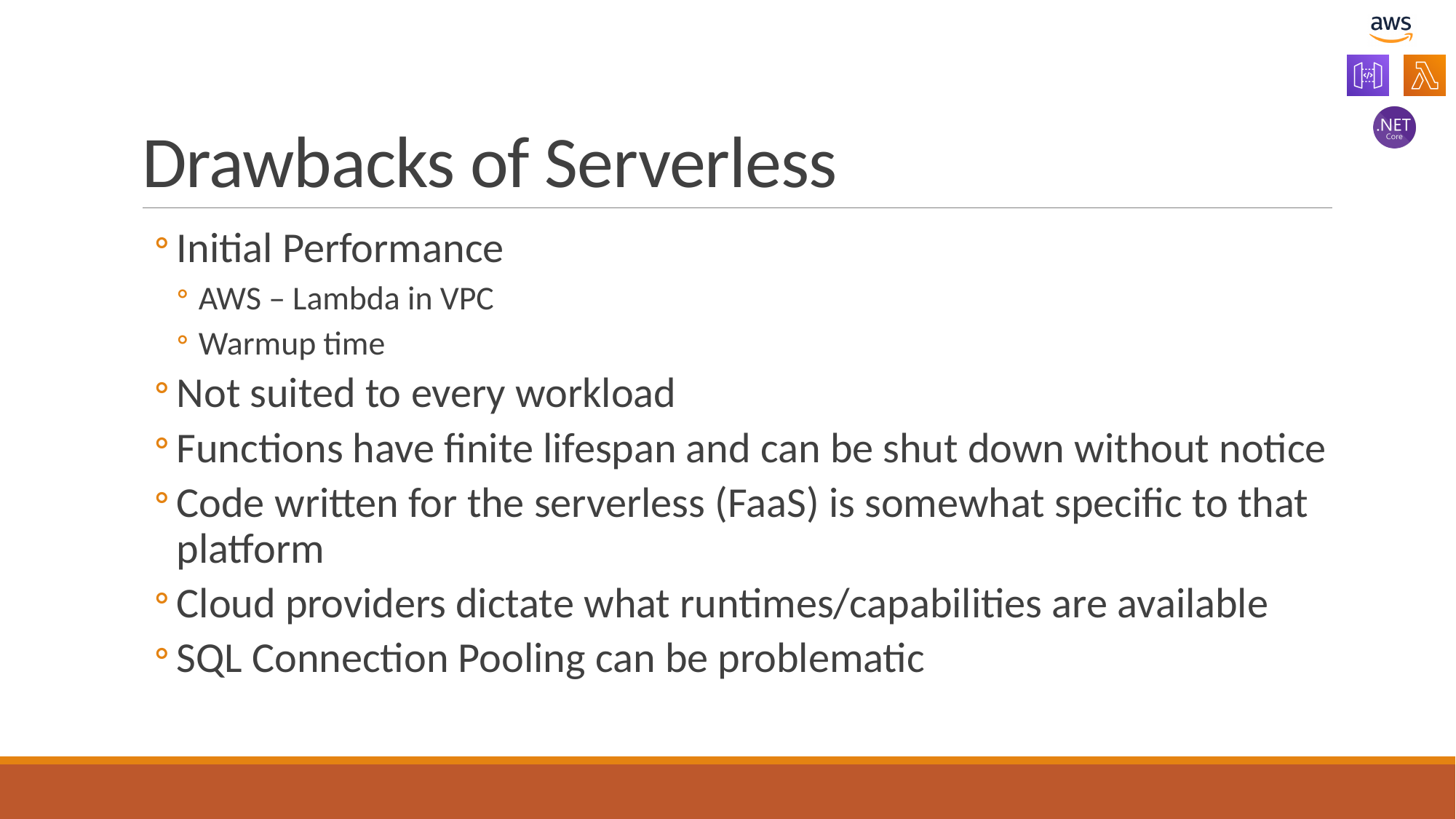

# Drawbacks of Serverless
Initial Performance
AWS – Lambda in VPC
Warmup time
Not suited to every workload
Functions have finite lifespan and can be shut down without notice
Code written for the serverless (FaaS) is somewhat specific to that platform
Cloud providers dictate what runtimes/capabilities are available
SQL Connection Pooling can be problematic